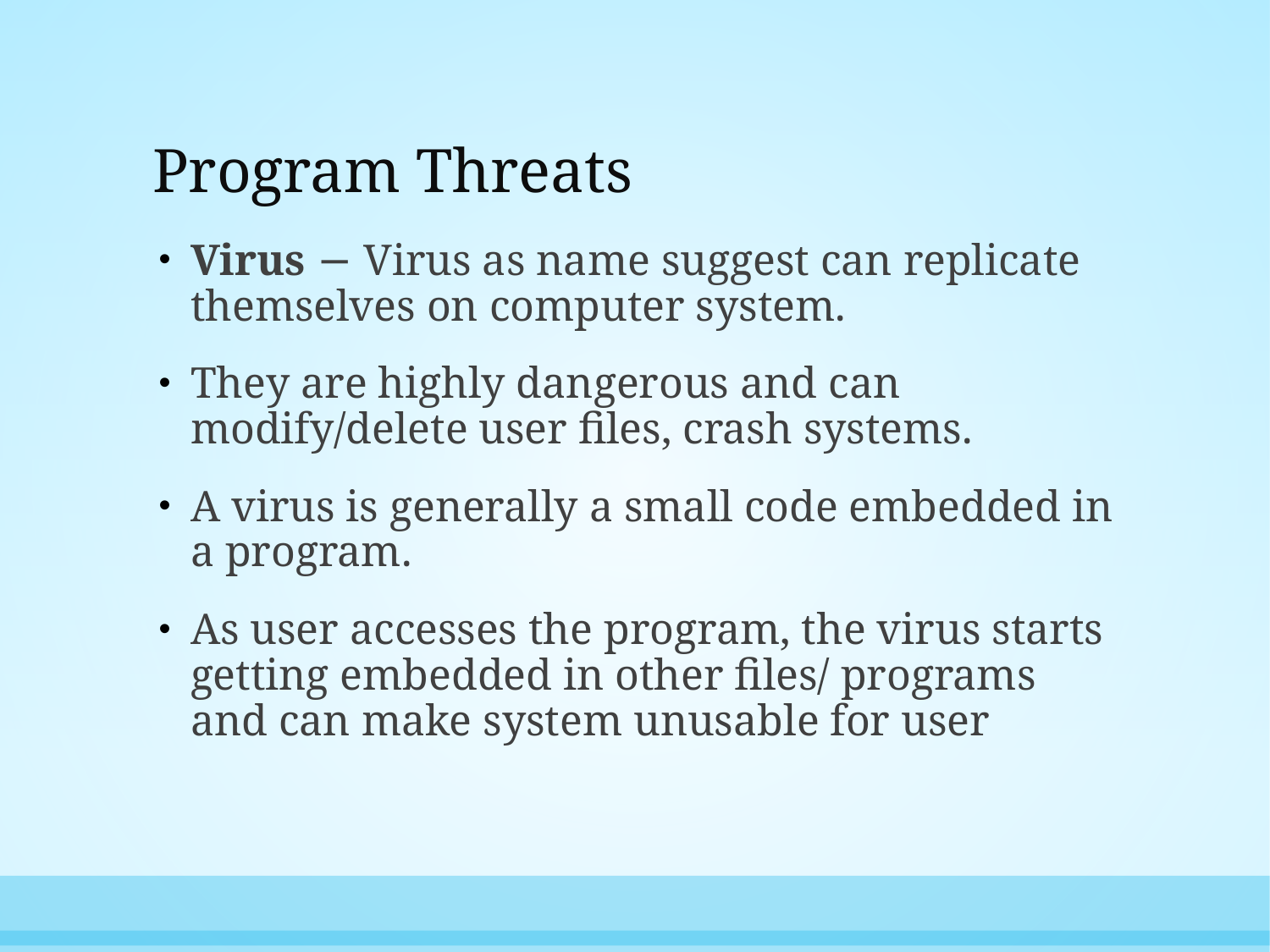

# Program Threats
Virus − Virus as name suggest can replicate themselves on computer system.
They are highly dangerous and can modify/delete user files, crash systems.
A virus is generally a small code embedded in a program.
As user accesses the program, the virus starts getting embedded in other files/ programs and can make system unusable for user